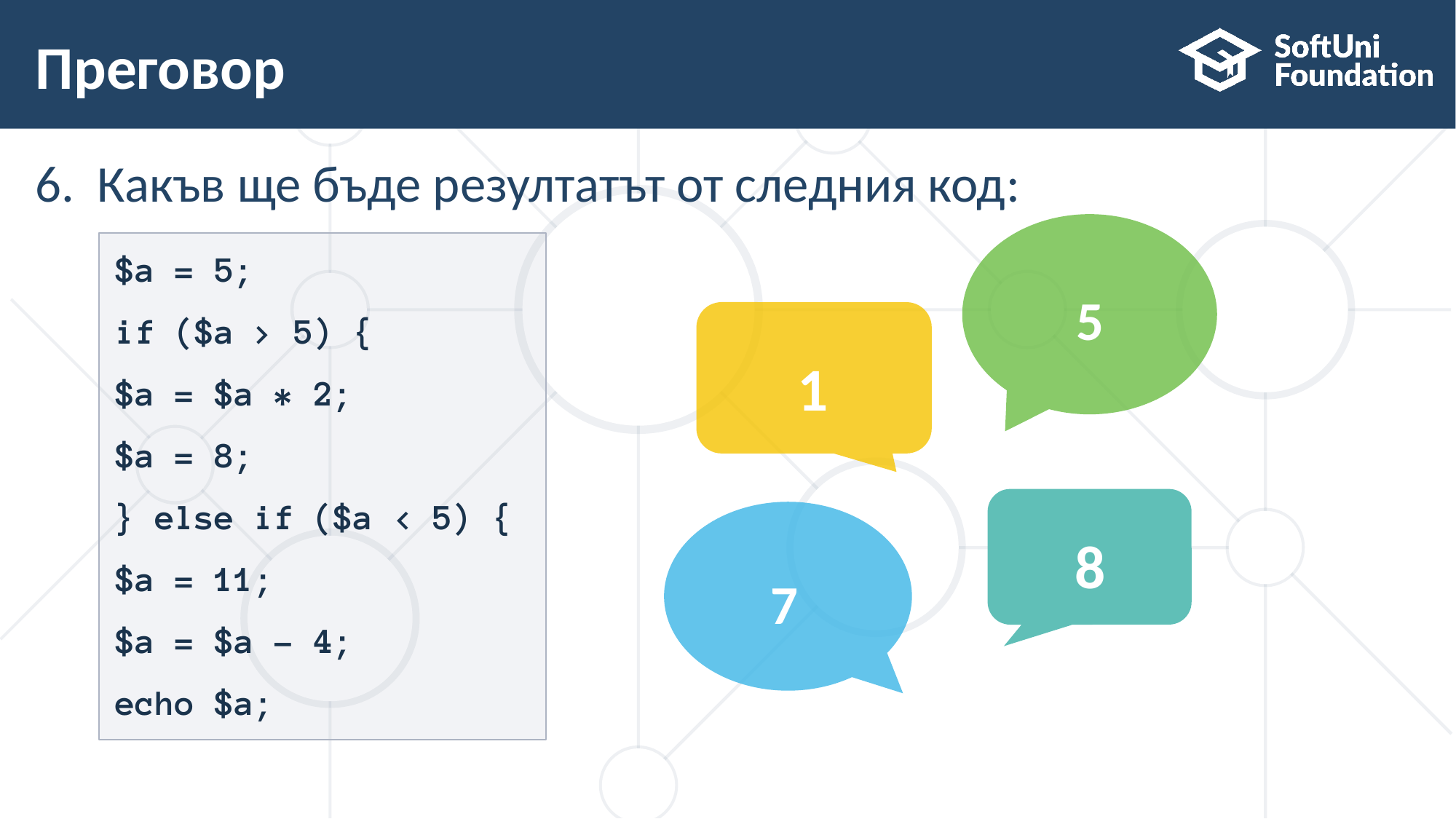

# Преговор
Какъв ще бъде резултатът от следния код:

5
$a = 5;
if ($a > 5) {
$a = $a * 2;
$a = 8;
} else if ($a < 5) {
$a = 11;
$a = $a - 4;
echo $a;

1

8

7